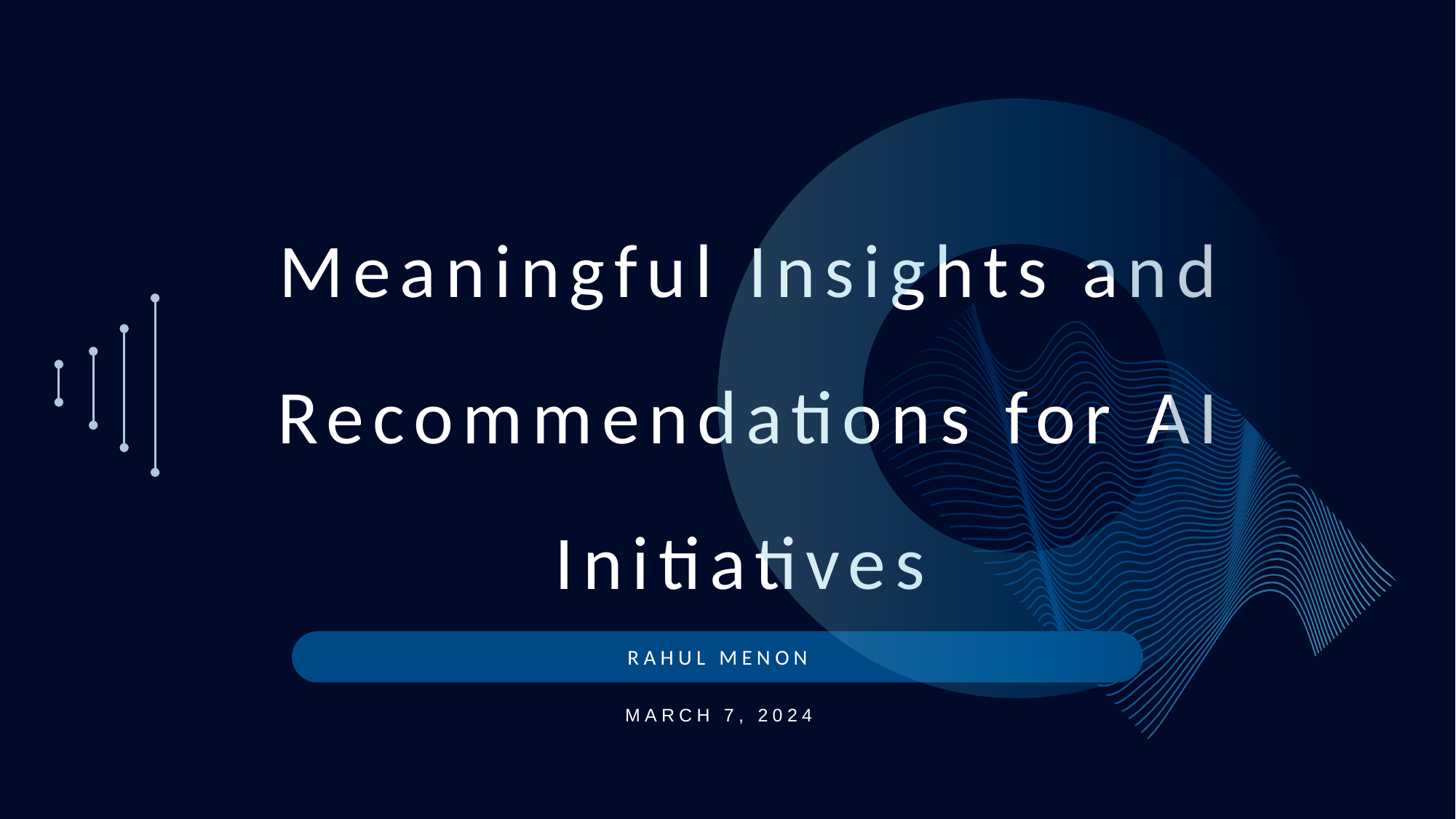

Meaningful Insights and Recommendations for AI Initiatives

RAHUL MENON

MARCH 7, 2024